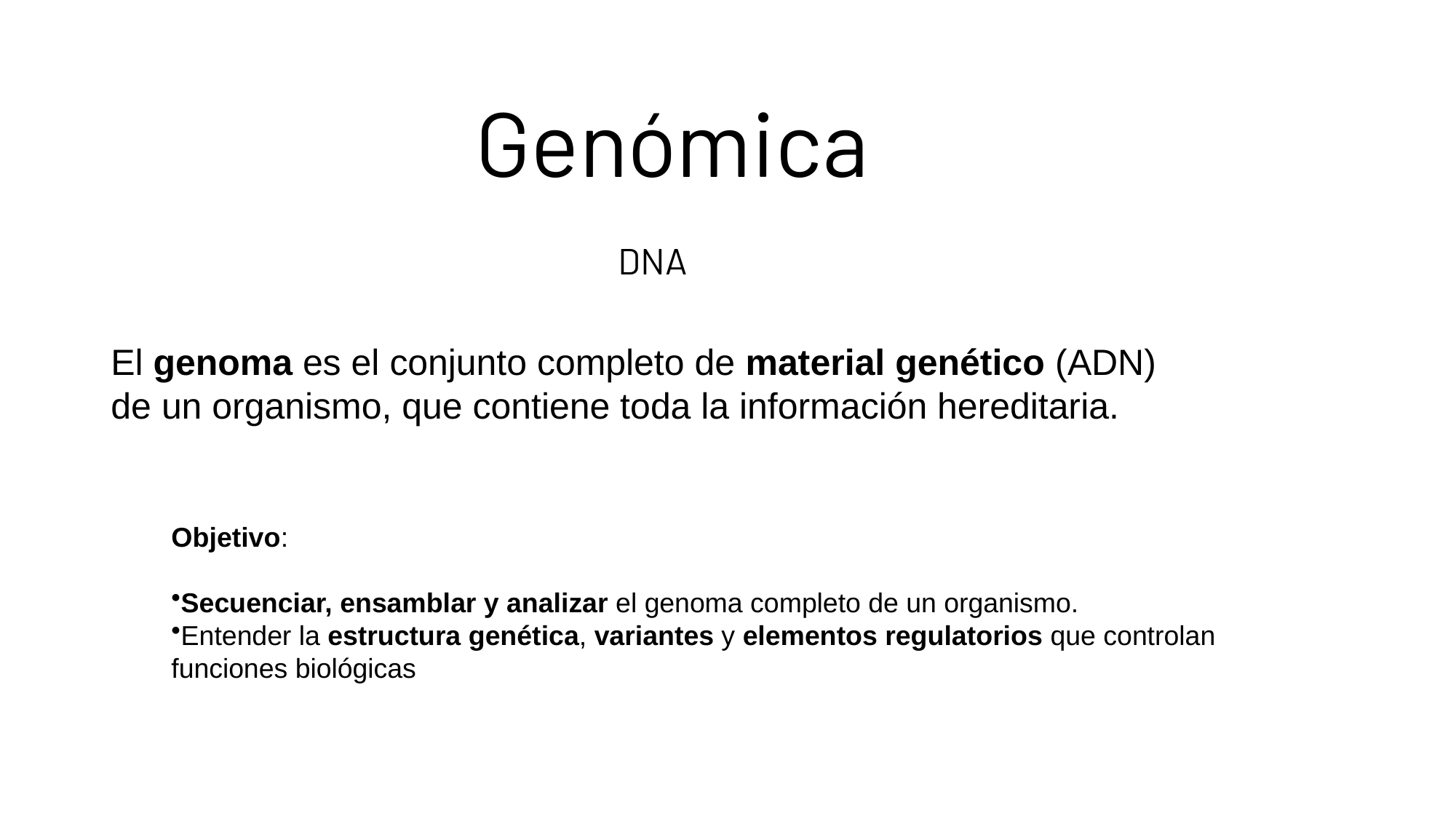

# Genómica
DNA

El genoma es el conjunto completo de material genético (ADN) de un organismo, que contiene toda la información hereditaria.
Objetivo:

Secuenciar, ensamblar y analizar el genoma completo de un organismo.
Entender la estructura genética, variantes y elementos regulatorios que controlan funciones biológicas